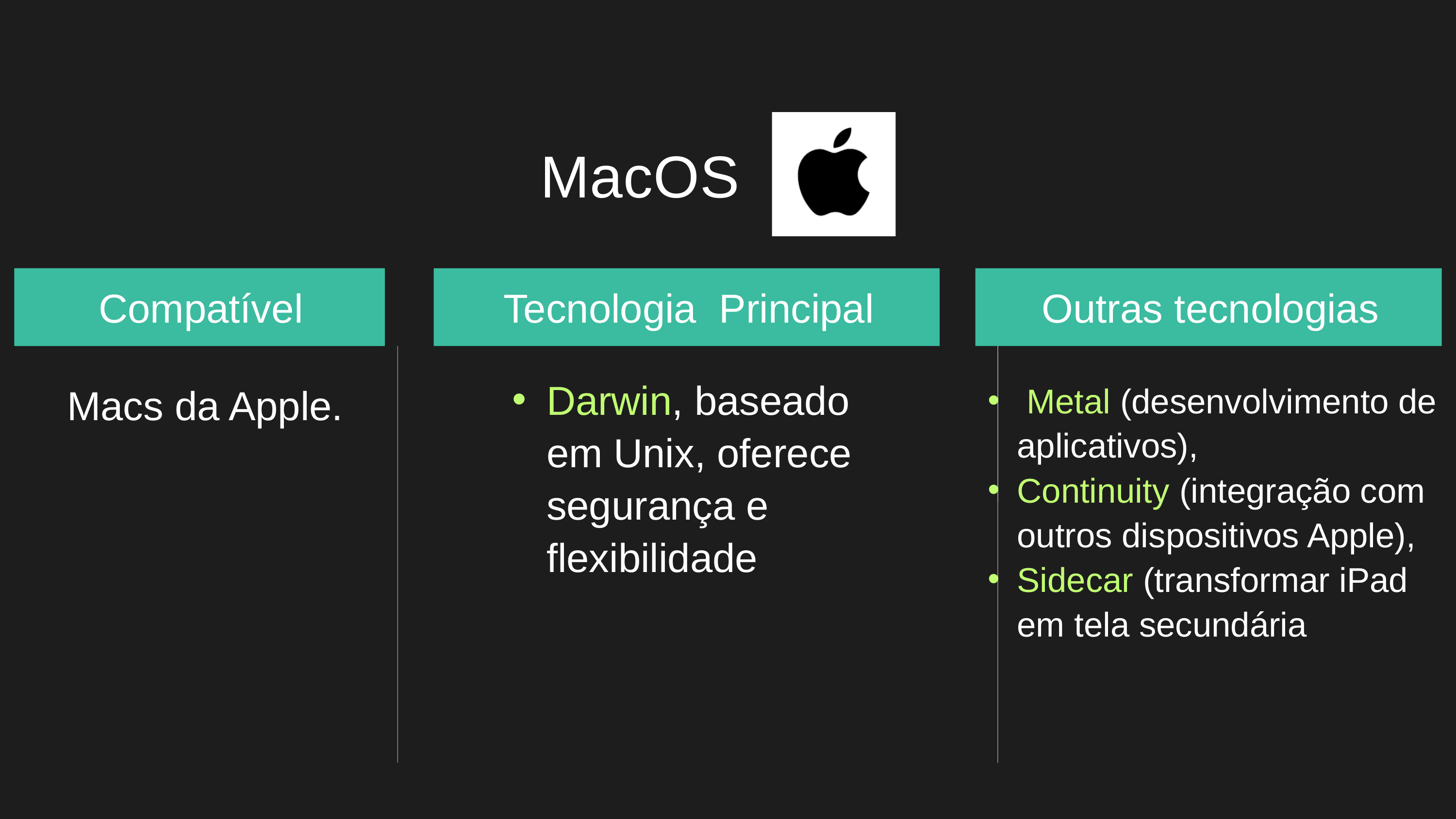

MacOS

Compatível

Tecnologia  Principal

Outras tecnologias

Darwin, baseado em Unix, oferece segurança e flexibilidade

 Macs da Apple.

 Metal (desenvolvimento de aplicativos),
Continuity (integração com outros dispositivos Apple),
Sidecar (transformar iPad em tela secundária